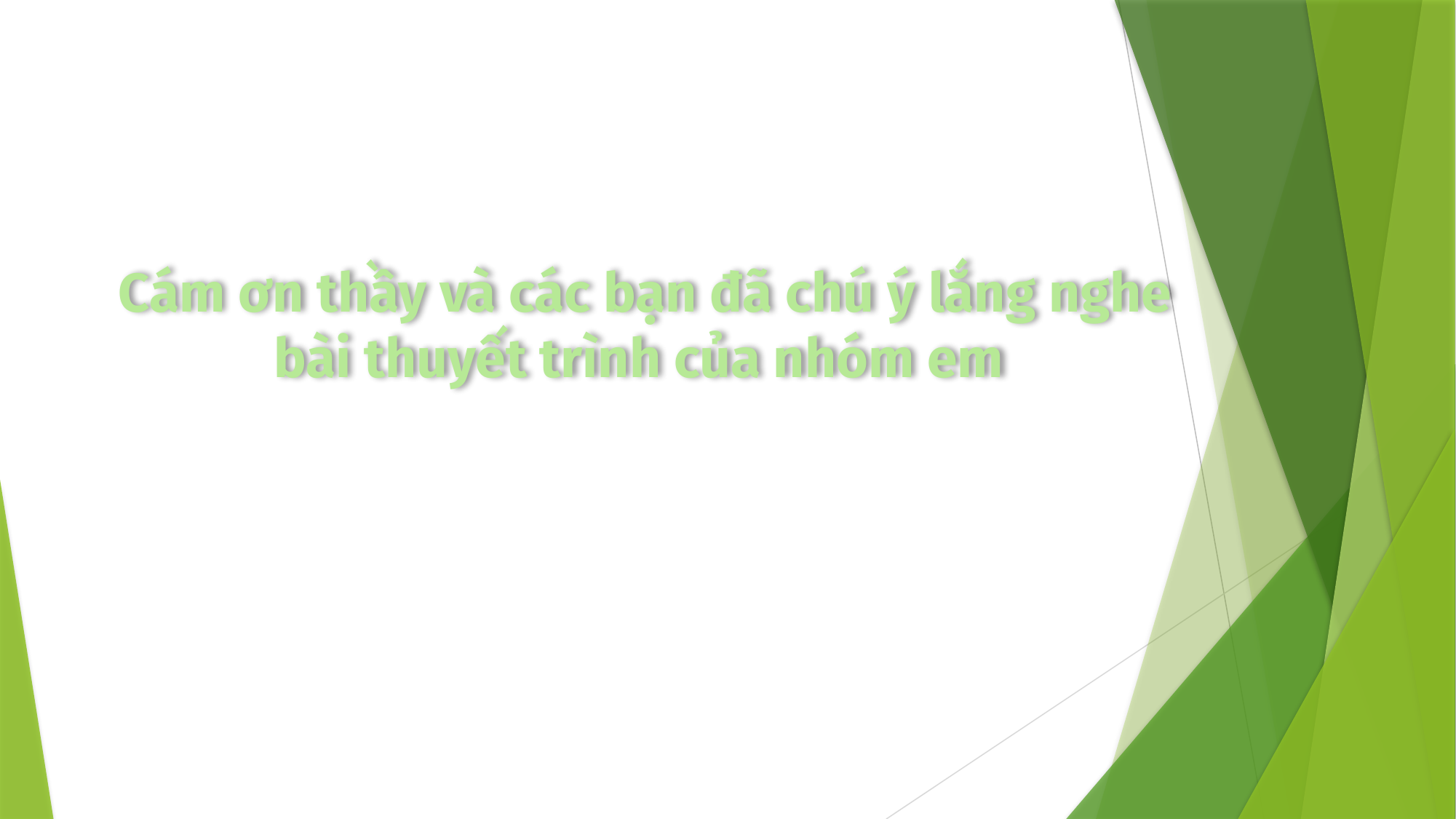

# Cám ơn thầy và các bạn đã chú ý lắng nghe bài thuyết trình của nhóm em